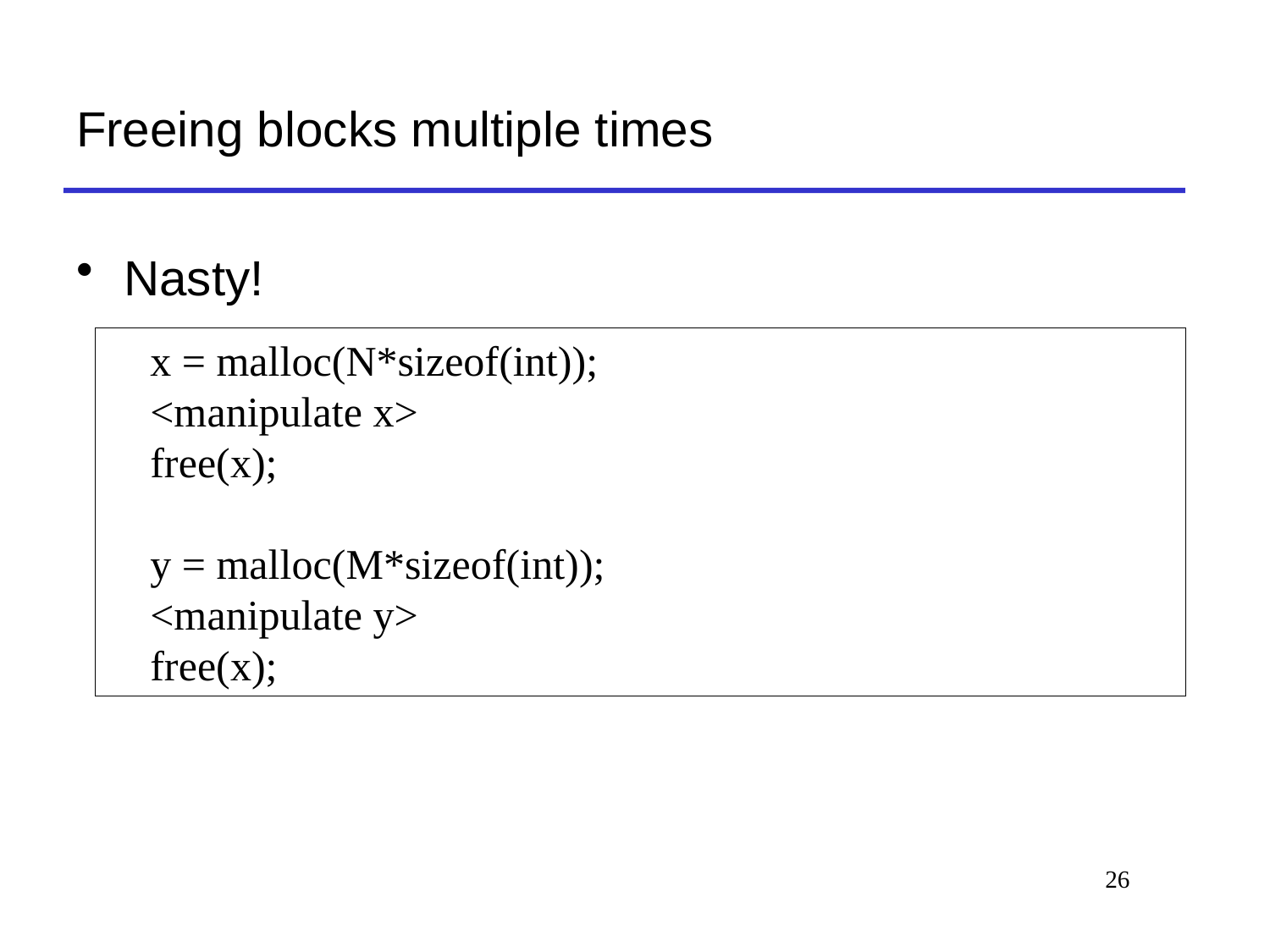

# Freeing blocks multiple times
Nasty!
    x = malloc(N*sizeof(int));
    <manipulate x>
    free(x);

    y = malloc(M*sizeof(int));
    <manipulate y>
    free(x);
26